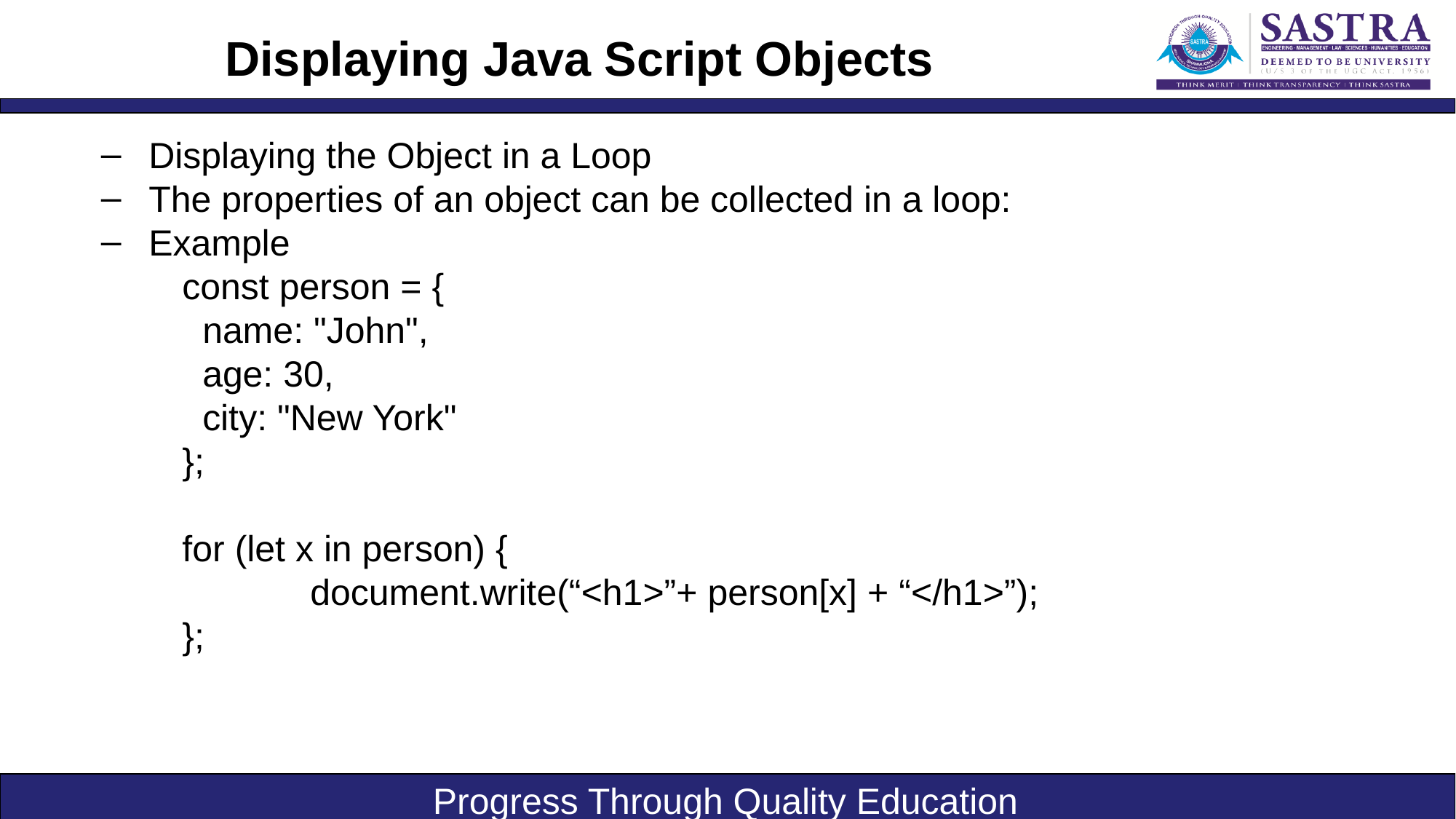

# Displaying Java Script Objects
Displaying the Object in a Loop
The properties of an object can be collected in a loop:
Example
const person = {
  name: "John",
  age: 30,
  city: "New York"
};

for (let x in person) {
		document.write(“<h1>”+ person[x] + “</h1>”);
};